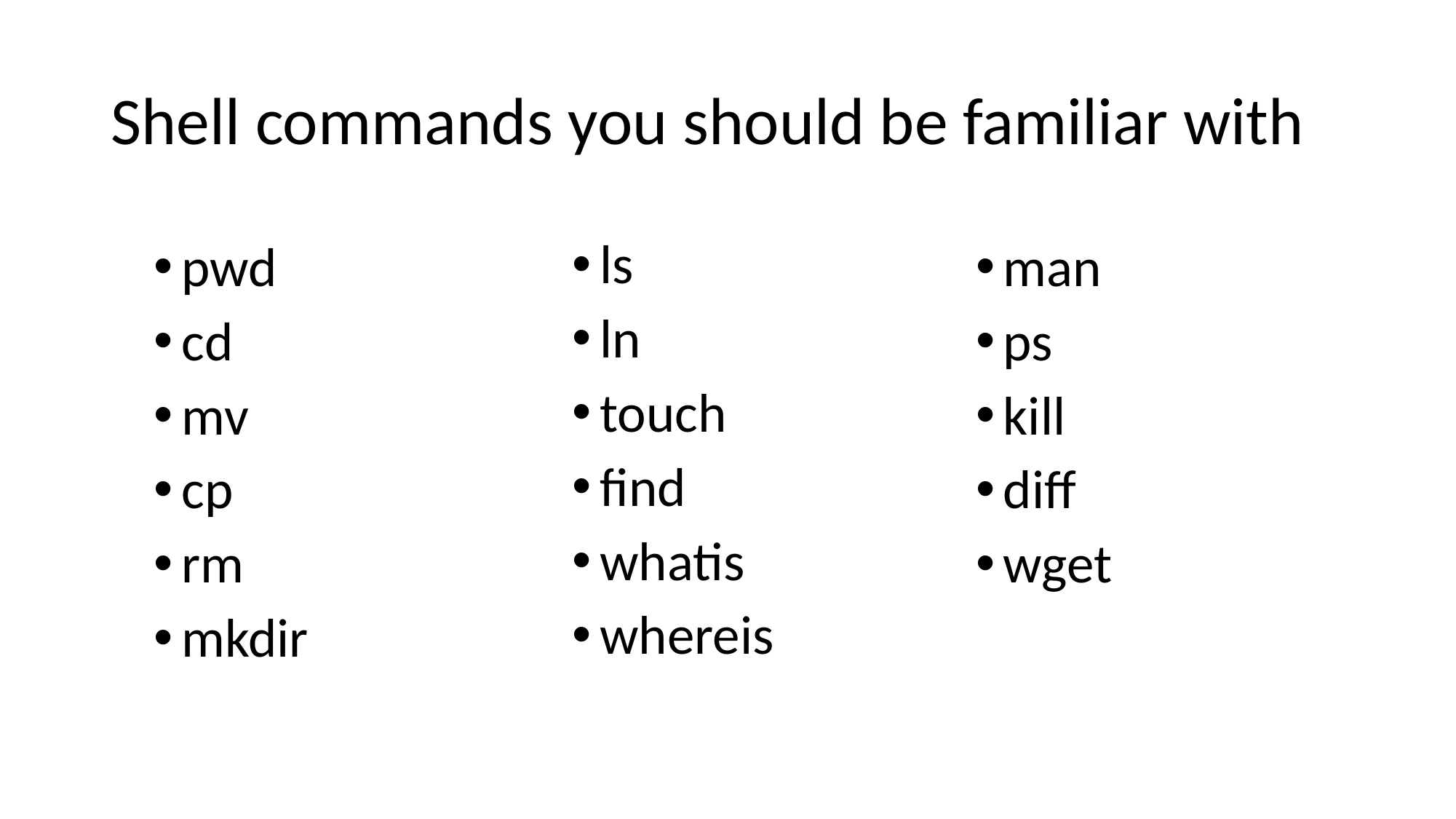

# Shell commands you should be familiar with
ls
ln
touch
find
whatis
whereis

pwd
cd
mv
cp
rm
mkdir

man
ps
kill
diff
wget